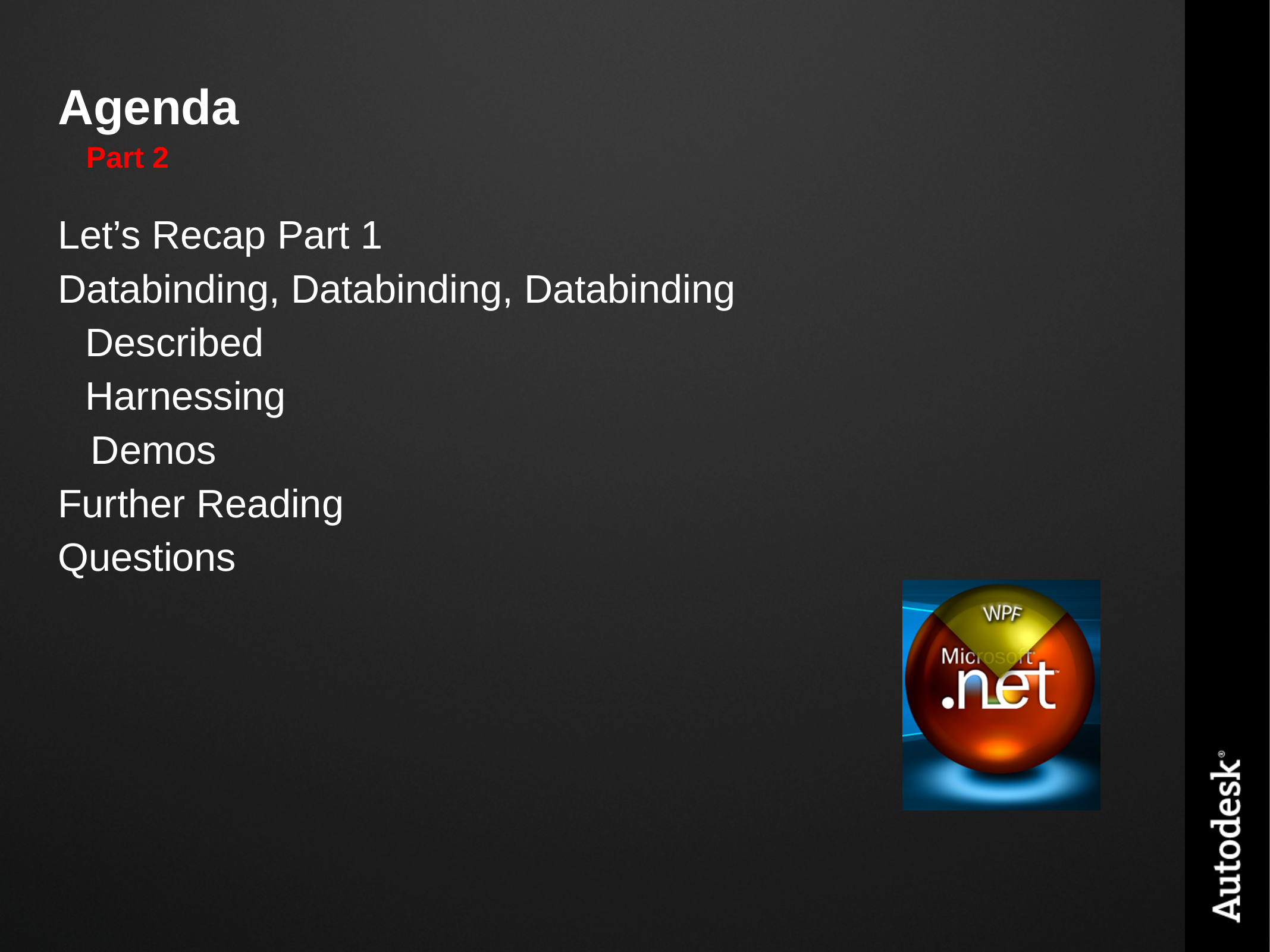

# Agenda
Part 2
Let’s Recap Part 1
Databinding, Databinding, Databinding
	Described
	Harnessing
   Demos
Further Reading
Questions